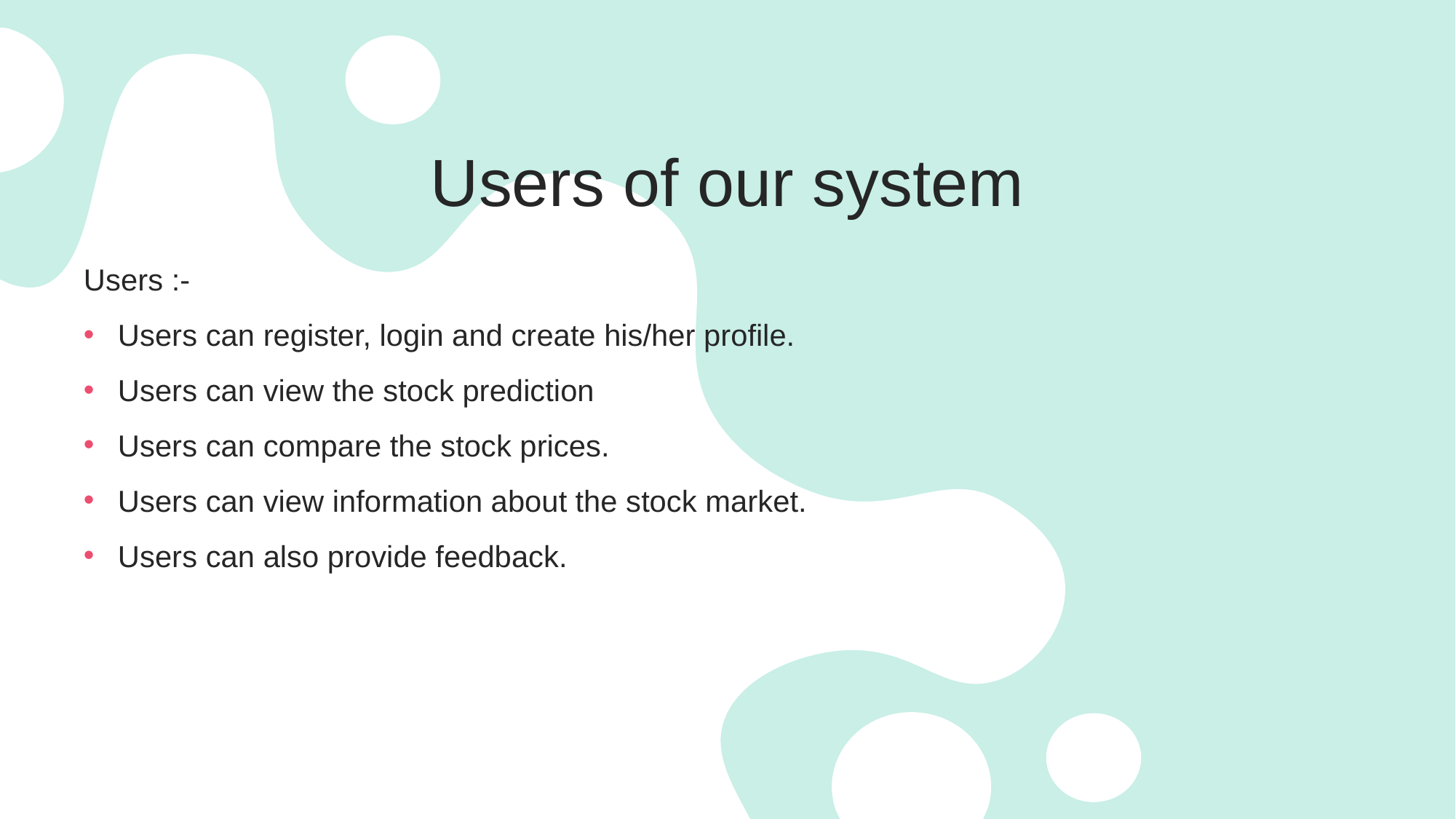

# Users of our system
Users :-
Users can register, login and create his/her profile.
Users can view the stock prediction
Users can compare the stock prices.
Users can view information about the stock market.
Users can also provide feedback.